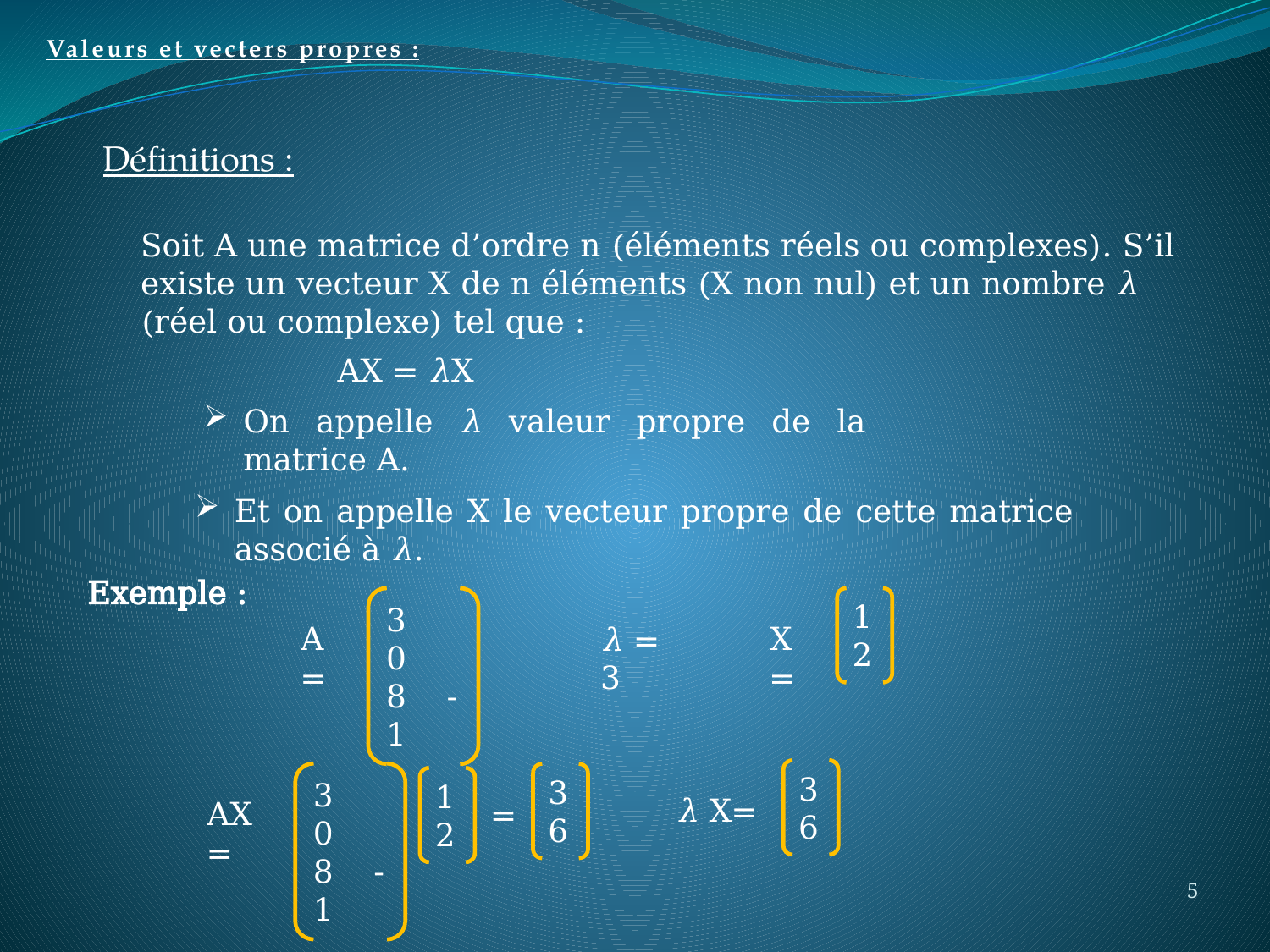

Valeurs et vecters propres :
Définitions :
Soit A une matrice d’ordre n (éléments réels ou complexes). S’il existe un vecteur X de n éléments (X non nul) et un nombre 𝜆 (réel ou complexe) tel que :
AX = 𝜆X
On appelle 𝜆 valeur propre de la matrice A.
Et on appelle X le vecteur propre de cette matrice associé à 𝜆.
Exemple :
3     0
8    -1
A=
1
2
X=
𝜆 = 3
3
6
𝜆 X=
3     0
8    -1
AX=
=
3
6
1
2
5